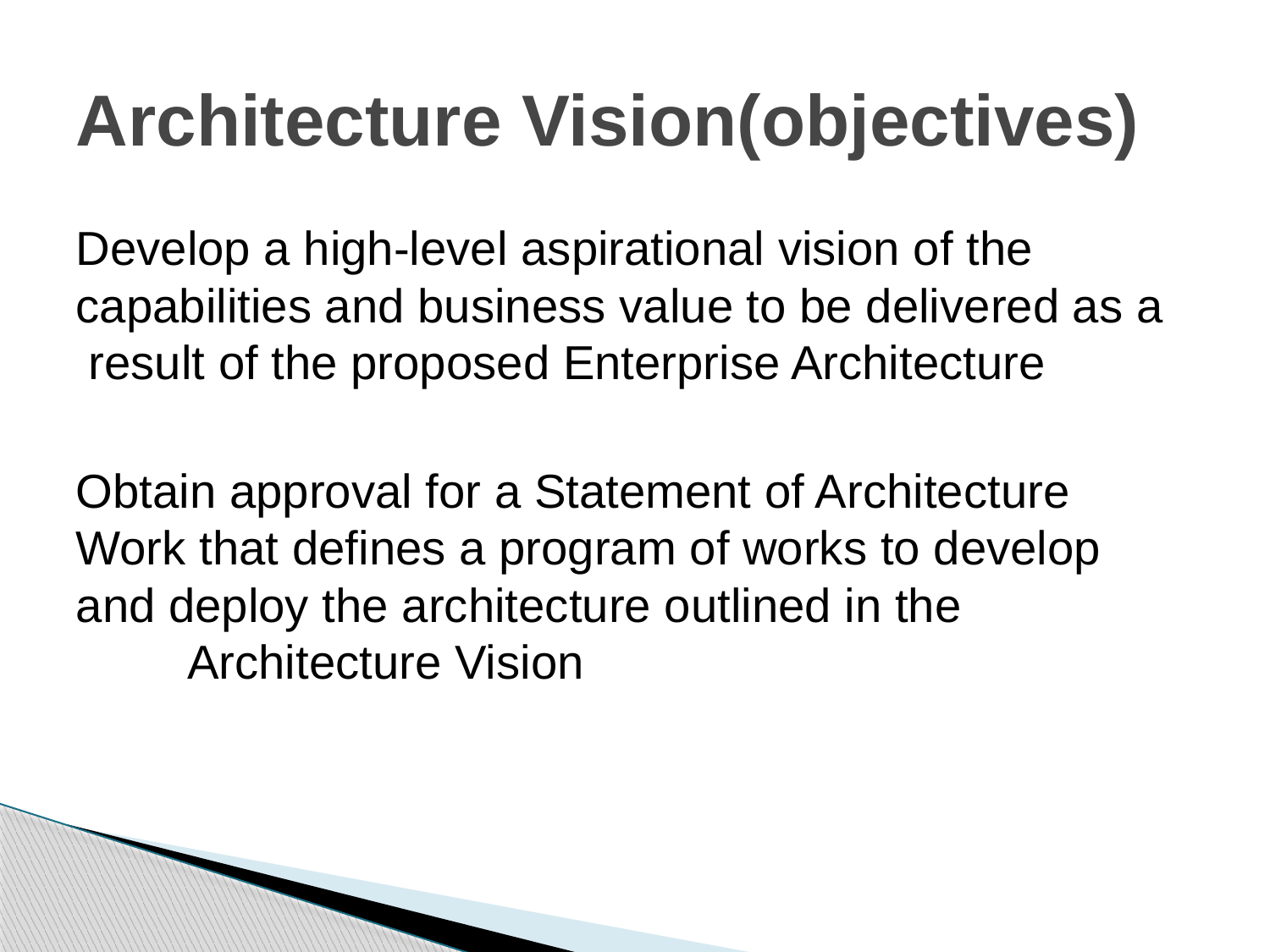

# Architecture Vision(objectives)
Develop a high-level aspirational vision of the capabilities and business value to be delivered as a result of the proposed Enterprise Architecture

Obtain approval for a Statement of Architecture Work that defines a program of works to develop and deploy the architecture outlined in the Architecture Vision